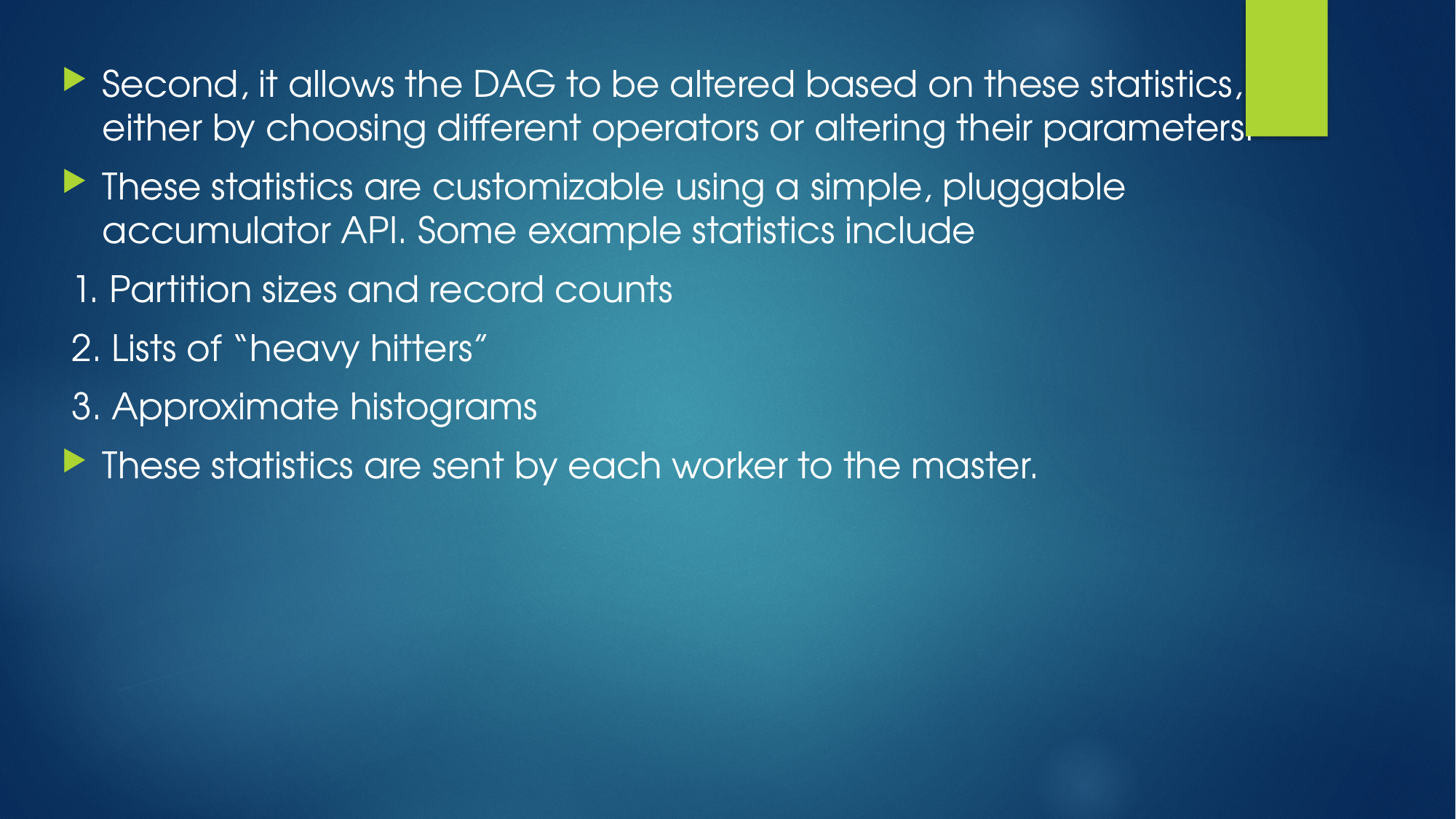

Second, it allows the DAG to be altered based on these statistics, either by choosing different operators or altering their parameters.
These statistics are customizable using a simple, pluggable accumulator API. Some example statistics include
 1. Partition sizes and record counts
 2. Lists of “heavy hitters”
 3. Approximate histograms
These statistics are sent by each worker to the master.